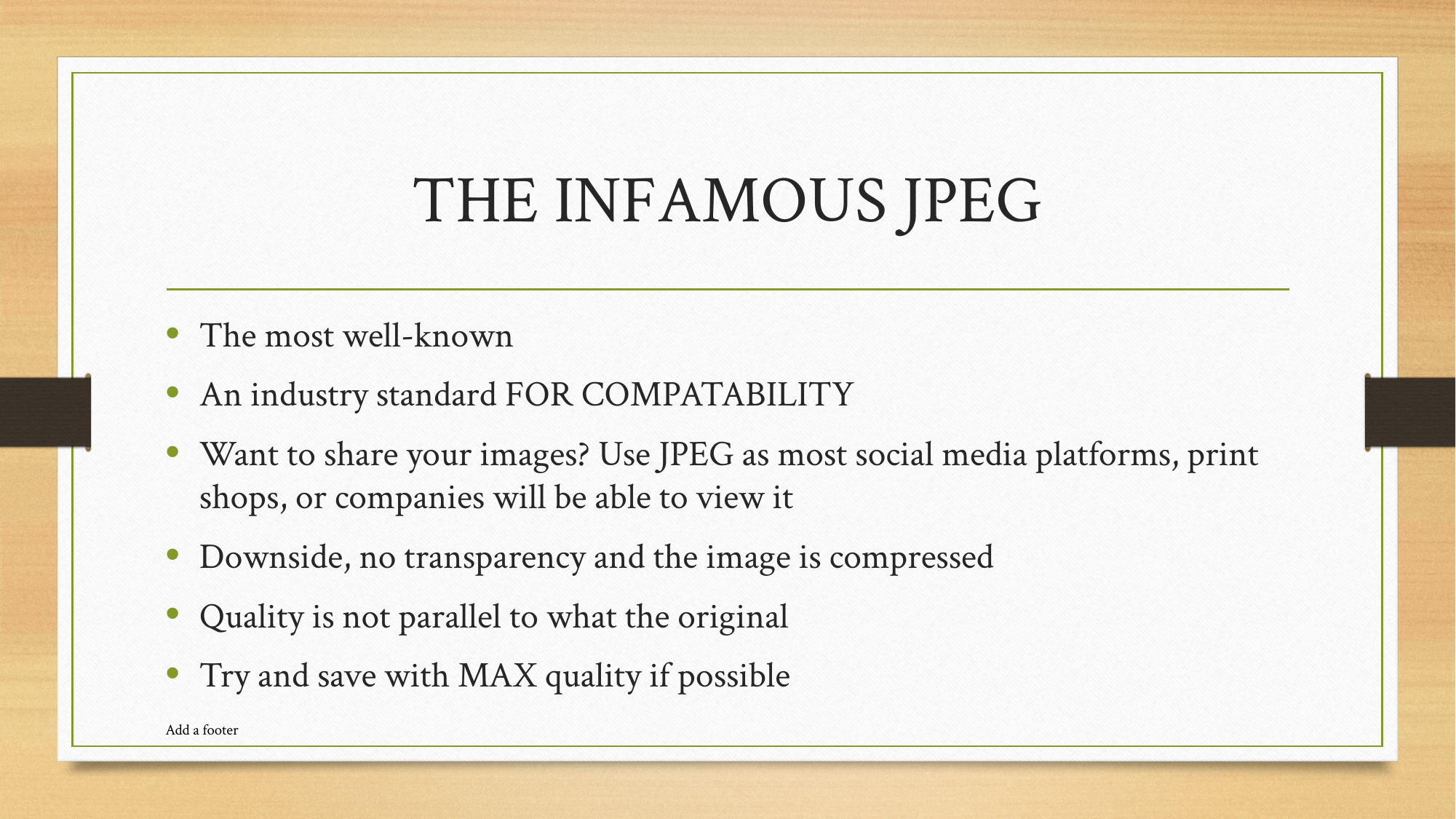

# THE INFAMOUS JPEG
The most well-known
An industry standard FOR COMPATABILITY
Want to share your images? Use JPEG as most social media platforms, print shops, or companies will be able to view it
Downside, no transparency and the image is compressed
Quality is not parallel to what the original
Try and save with MAX quality if possible
Add a footer